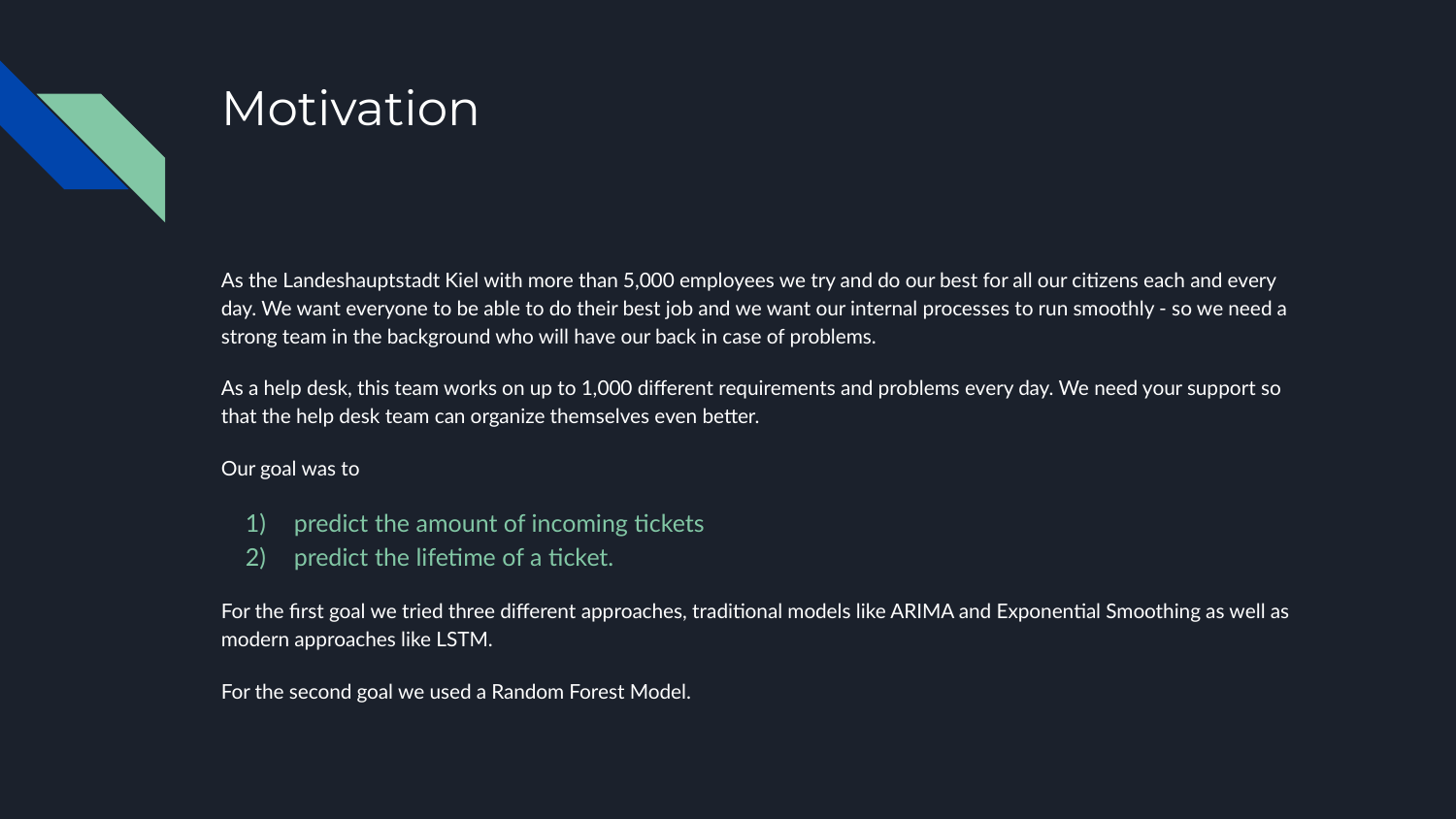

# Motivation
As the Landeshauptstadt Kiel with more than 5,000 employees we try and do our best for all our citizens each and every day. We want everyone to be able to do their best job and we want our internal processes to run smoothly - so we need a strong team in the background who will have our back in case of problems.
As a help desk, this team works on up to 1,000 different requirements and problems every day. We need your support so that the help desk team can organize themselves even better.
Our goal was to
predict the amount of incoming tickets
predict the lifetime of a ticket.
For the first goal we tried three different approaches, traditional models like ARIMA and Exponential Smoothing as well as modern approaches like LSTM.
For the second goal we used a Random Forest Model.